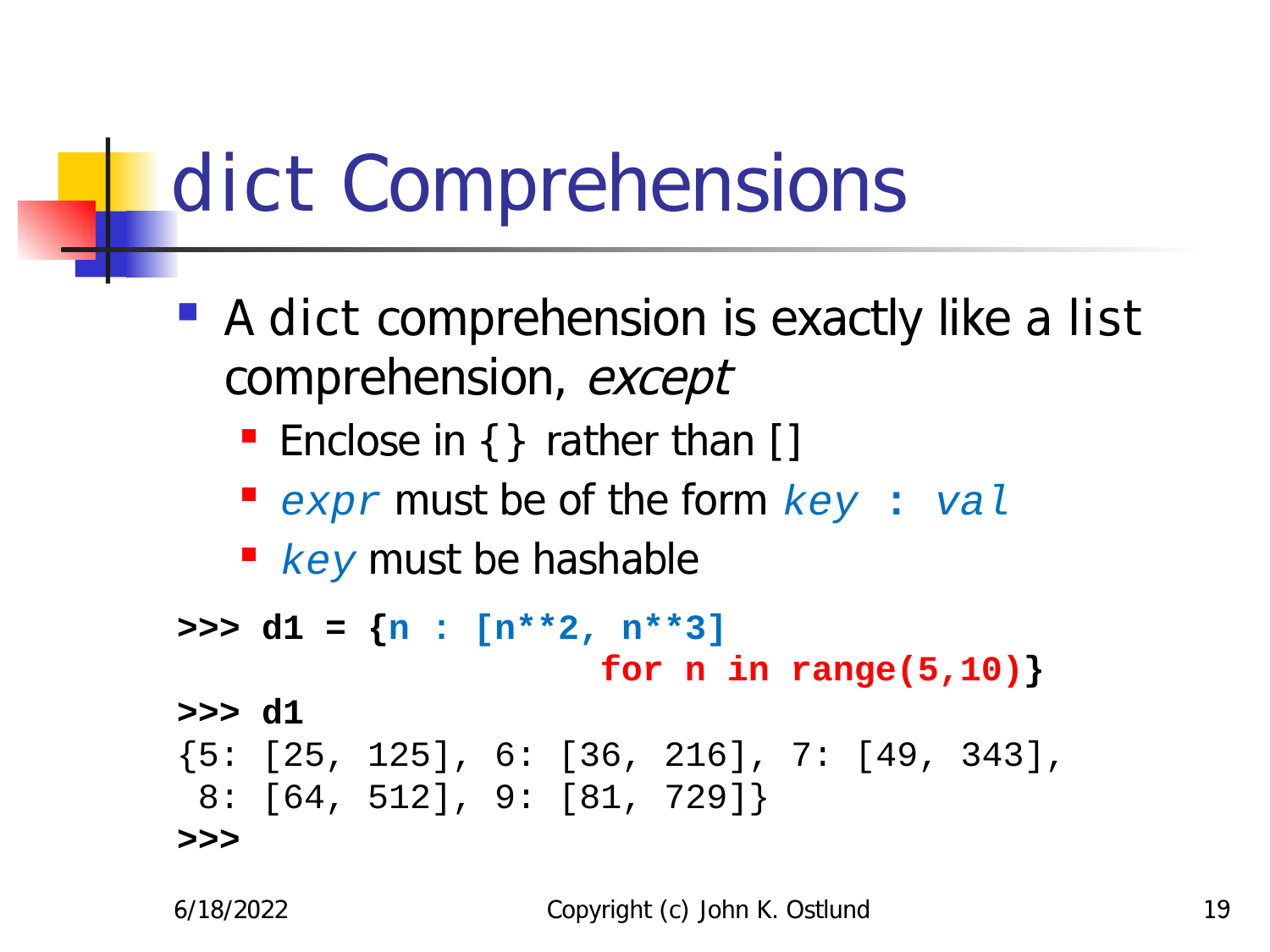

# dict Comprehensions
A dict comprehension is exactly like a list comprehension, except
Enclose in {} rather than []
expr must be of the form key : val
key must be hashable

>>> d1 = {n : [n**2, n**3]
                    for n in range(5,10)}
>>> d1
{5: [25, 125], 6: [36, 216], 7: [49, 343],
 8: [64, 512], 9: [81, 729]}
>>>
6/18/2022
Copyright (c) John K. Ostlund
19